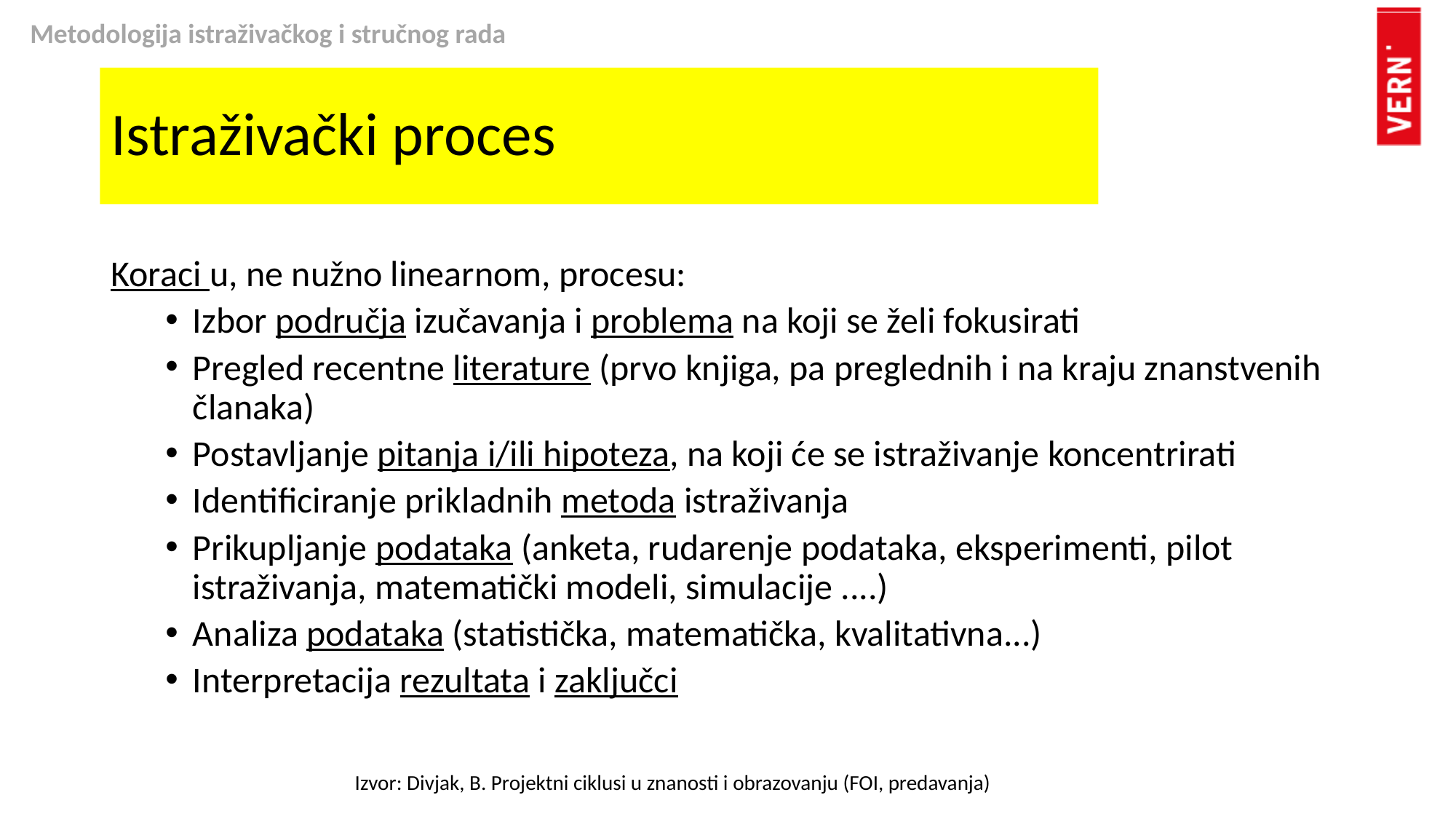

# Istraživački proces
Koraci u, ne nužno linearnom, procesu:
Izbor područja izučavanja i problema na koji se želi fokusirati
Pregled recentne literature (prvo knjiga, pa preglednih i na kraju znanstvenih članaka)
Postavljanje pitanja i/ili hipoteza, na koji će se istraživanje koncentrirati
Identificiranje prikladnih metoda istraživanja
Prikupljanje podataka (anketa, rudarenje podataka, eksperimenti, pilot istraživanja, matematički modeli, simulacije ....)
Analiza podataka (statistička, matematička, kvalitativna...)
Interpretacija rezultata i zaključci
Izvor: Divjak, B. Projektni ciklusi u znanosti i obrazovanju (FOI, predavanja)